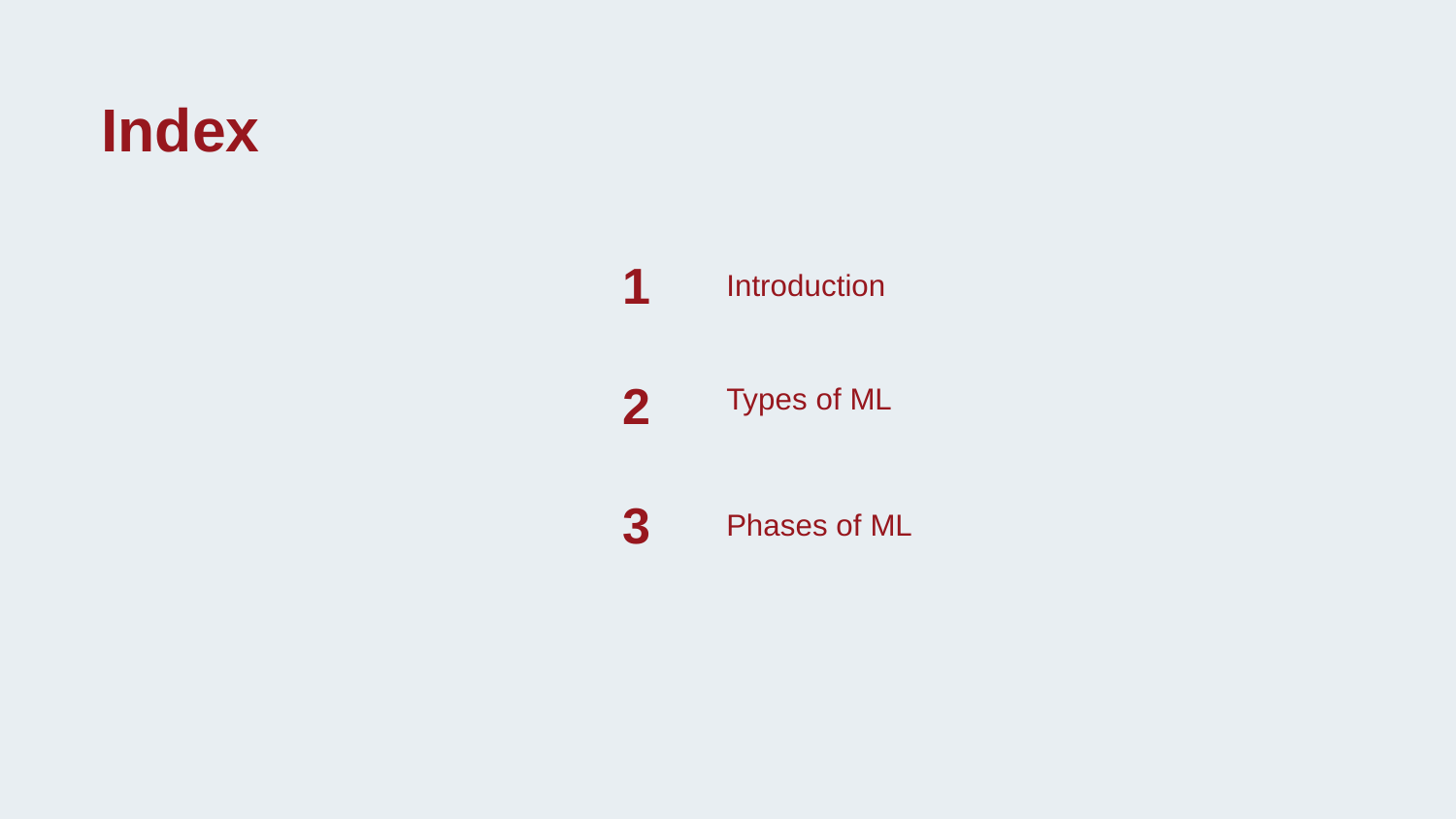

Index
1
Introduction
2
Types of ML
3
Phases of ML